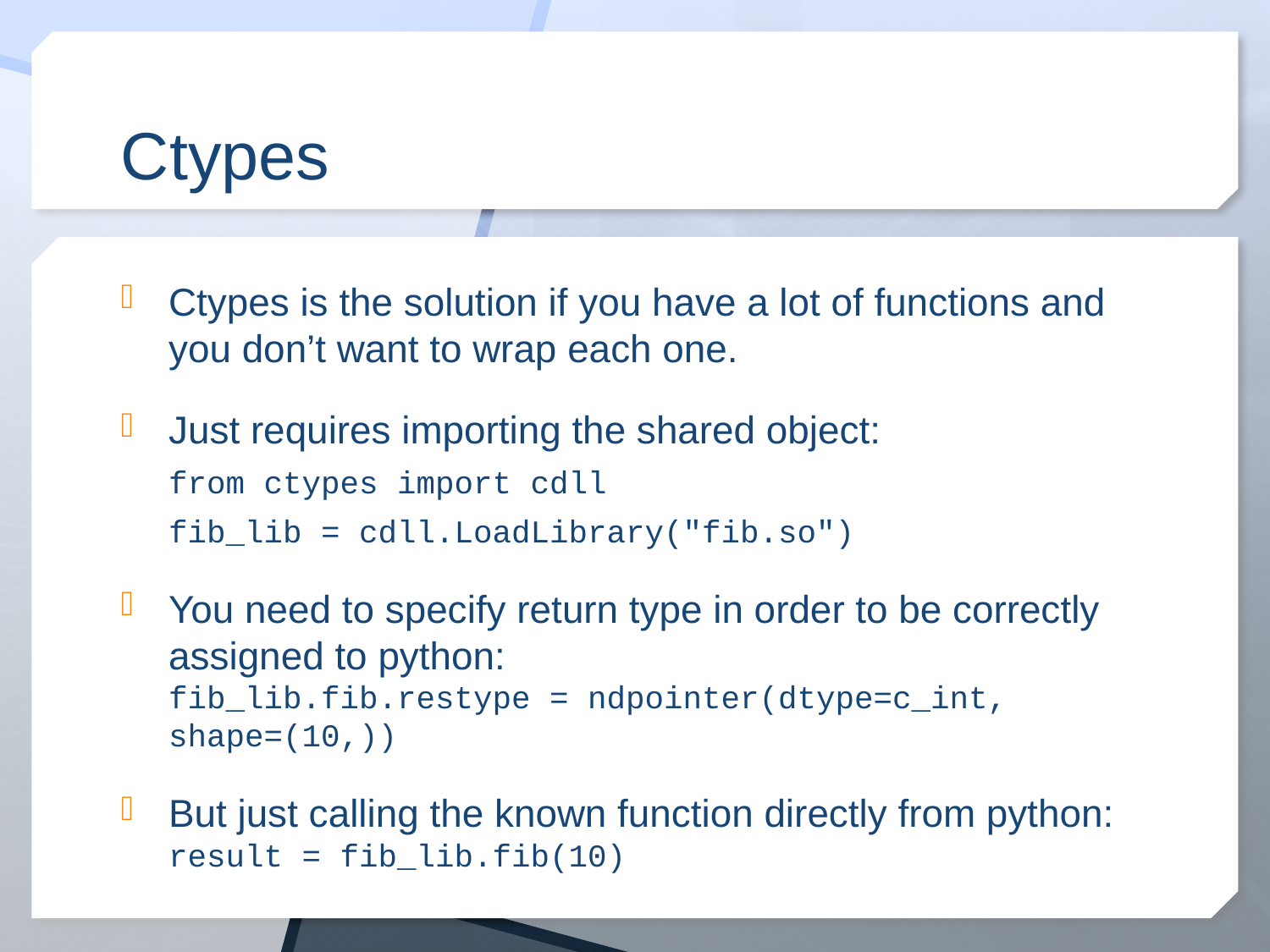

# Ctypes
Ctypes is the solution if you have a lot of functions and you don’t want to wrap each one.
Just requires importing the shared object:
from ctypes import cdll
fib_lib = cdll.LoadLibrary("fib.so")
You need to specify return type in order to be correctly assigned to python:
fib_lib.fib.restype = ndpointer(dtype=c_int, shape=(10,))
But just calling the known function directly from python:
result = fib_lib.fib(10)